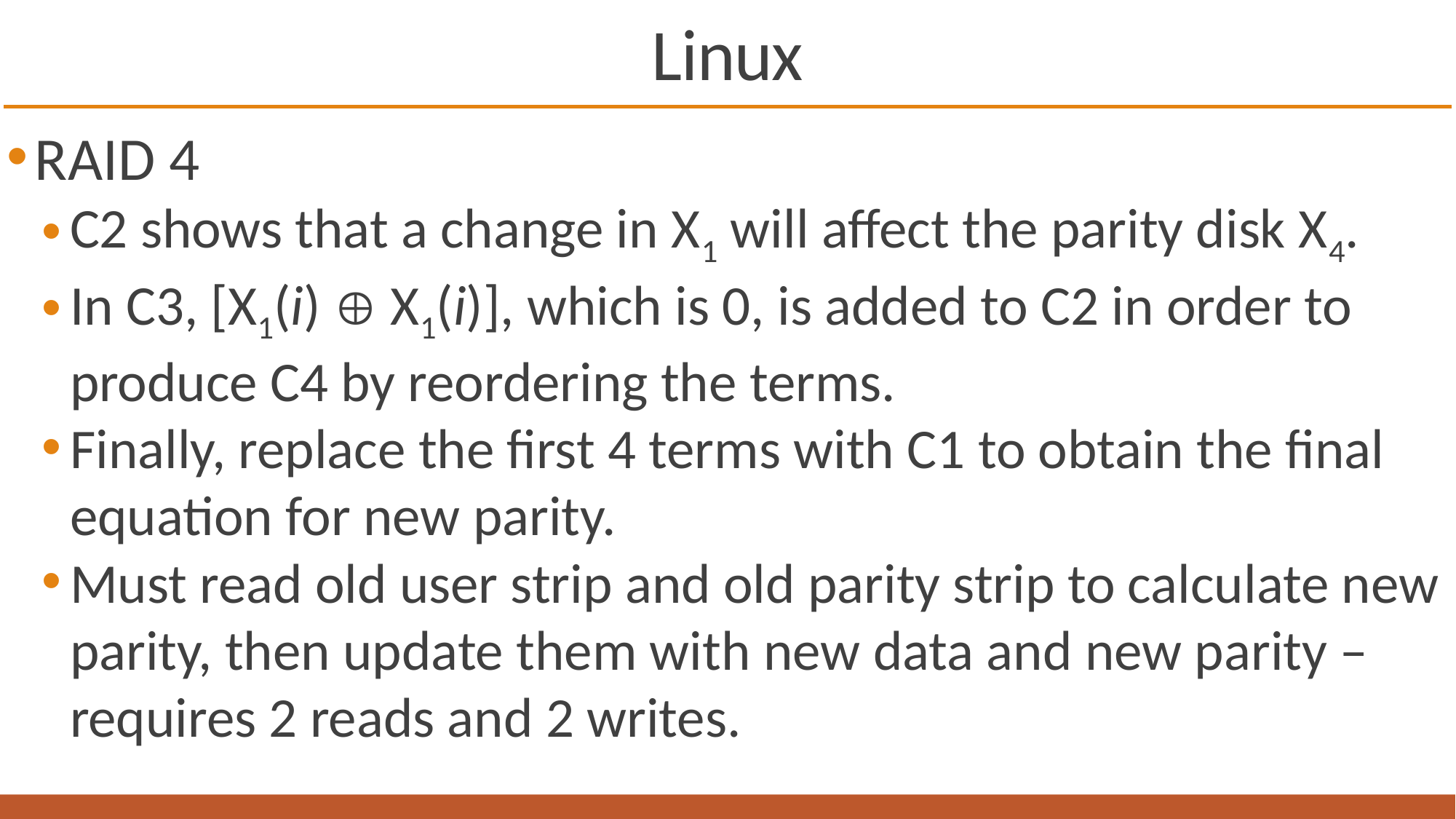

# Linux
RAID 4
C2 shows that a change in X1 will affect the parity disk X4.
In C3, [X1(i) ⊕ X1(i)], which is 0, is added to C2 in order to produce C4 by reordering the terms.
Finally, replace the first 4 terms with C1 to obtain the final equation for new parity.
Must read old user strip and old parity strip to calculate new parity, then update them with new data and new parity – requires 2 reads and 2 writes.